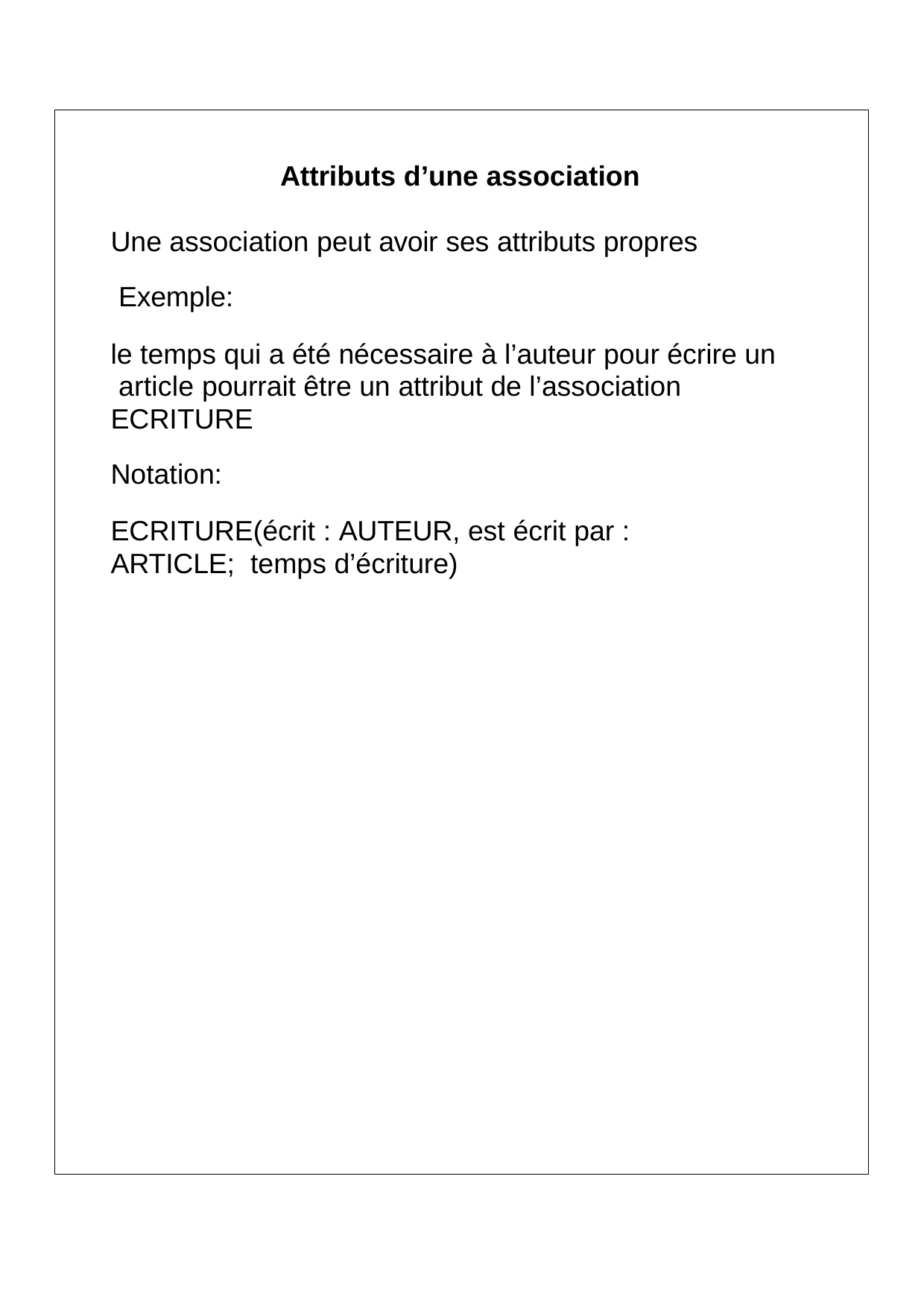

Attributs d’une association
Une association peut avoir ses attributs propres  Exemple:
le temps qui a été nécessaire à l’auteur pour écrire un  article pourrait être un attribut de l’association  ECRITURE
Notation:
ECRITURE(écrit : AUTEUR, est écrit par : ARTICLE;  temps d’écriture)